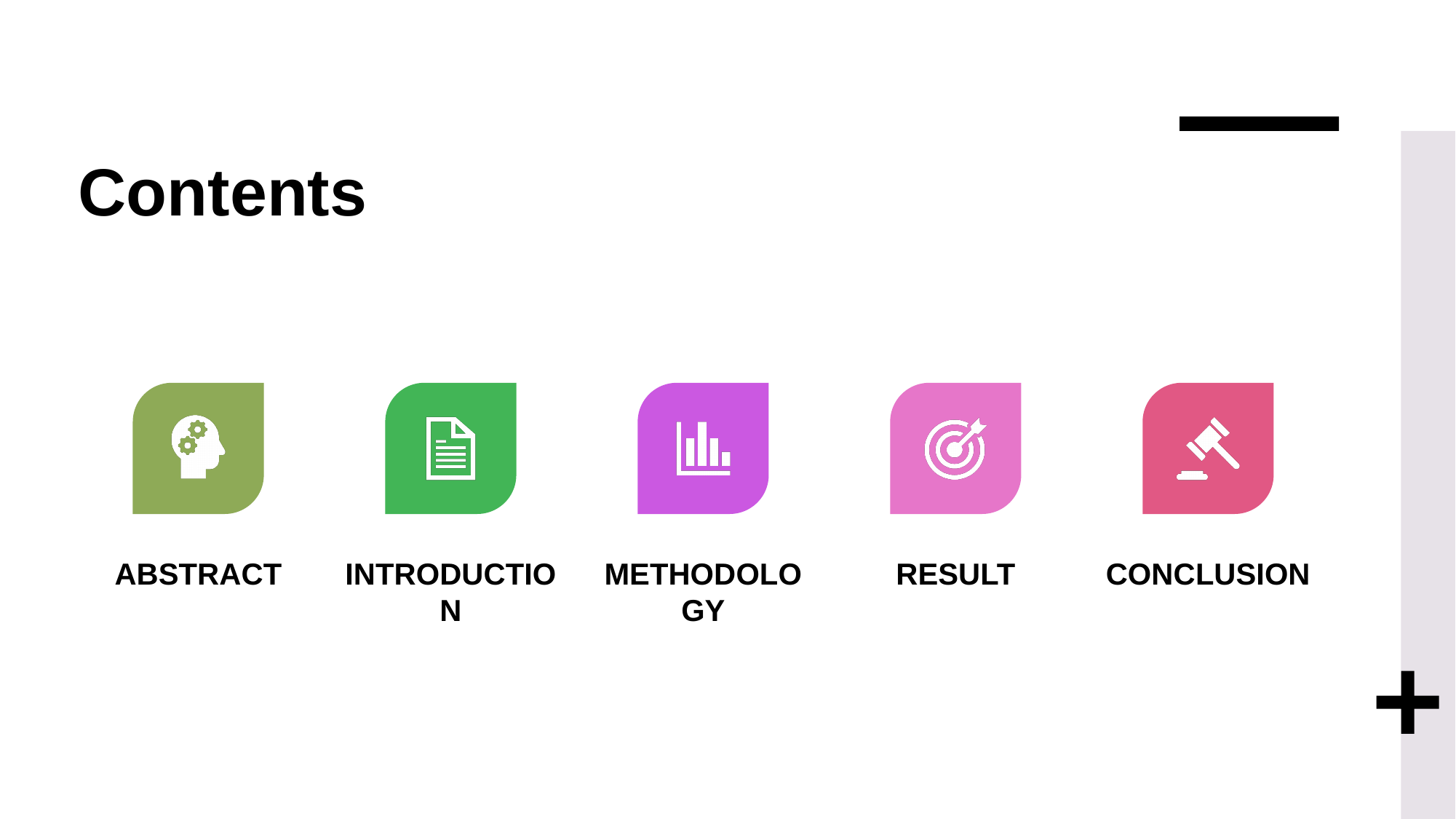

# Contents
Abstract
Introduction
Methodology
Result
Conclusion